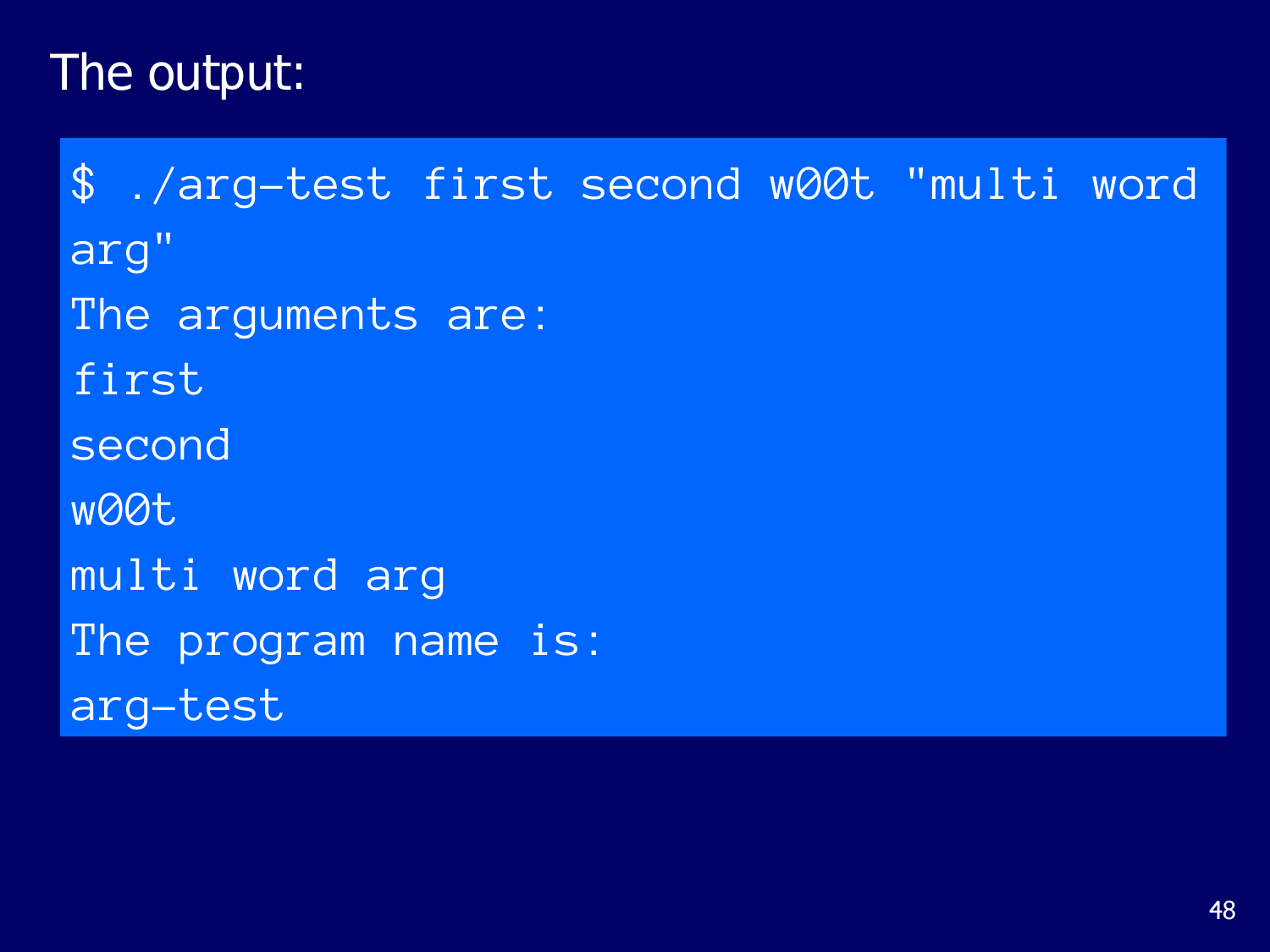

The output:

$ ./arg-test first second w00t "multi word arg"
The arguments are:
first
second
w00t
multi word arg
The program name is:
arg-test
48